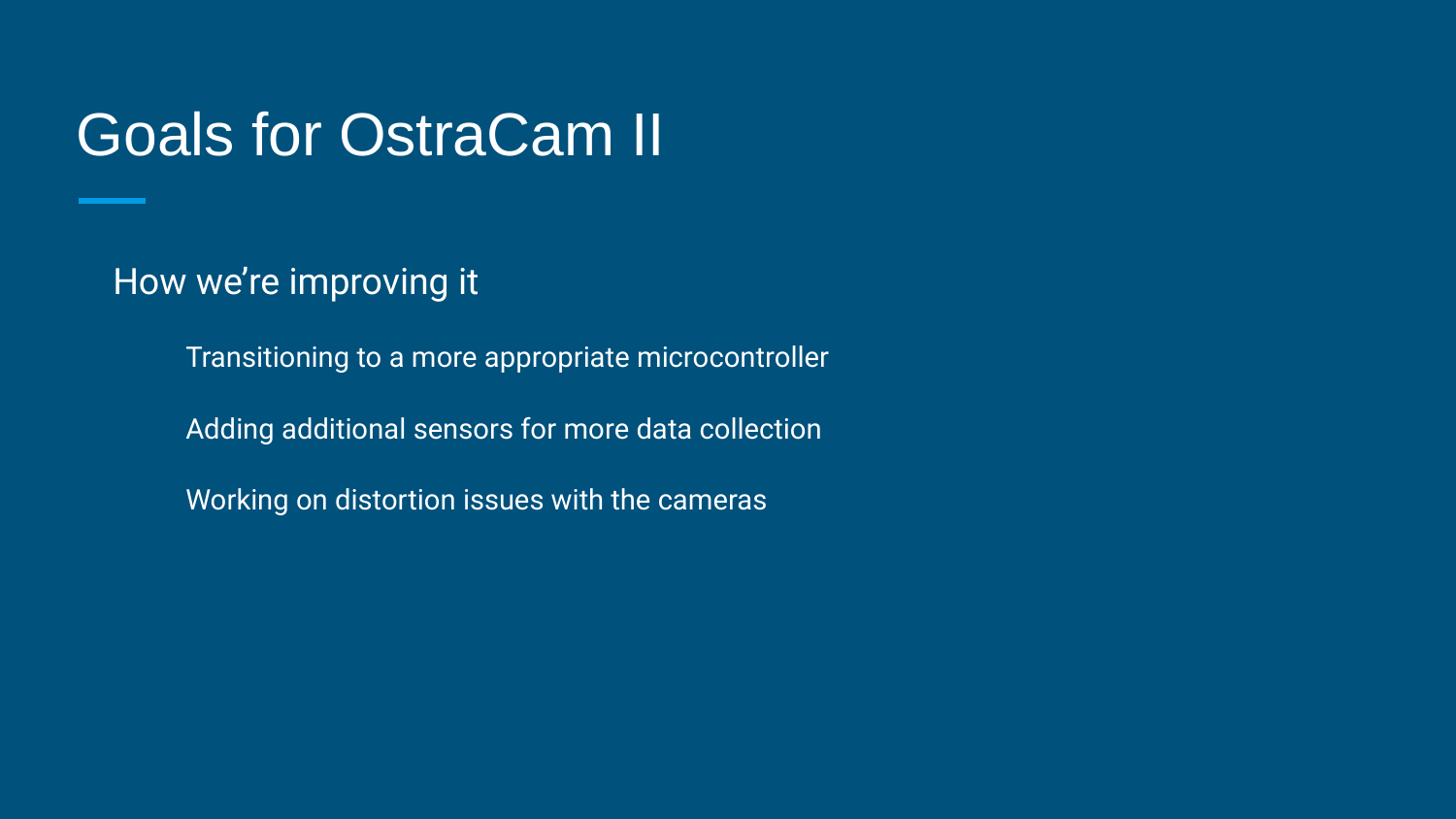

# Goals for OstraCam II
How we’re improving it
Transitioning to a more appropriate microcontroller
Adding additional sensors for more data collection
Working on distortion issues with the cameras